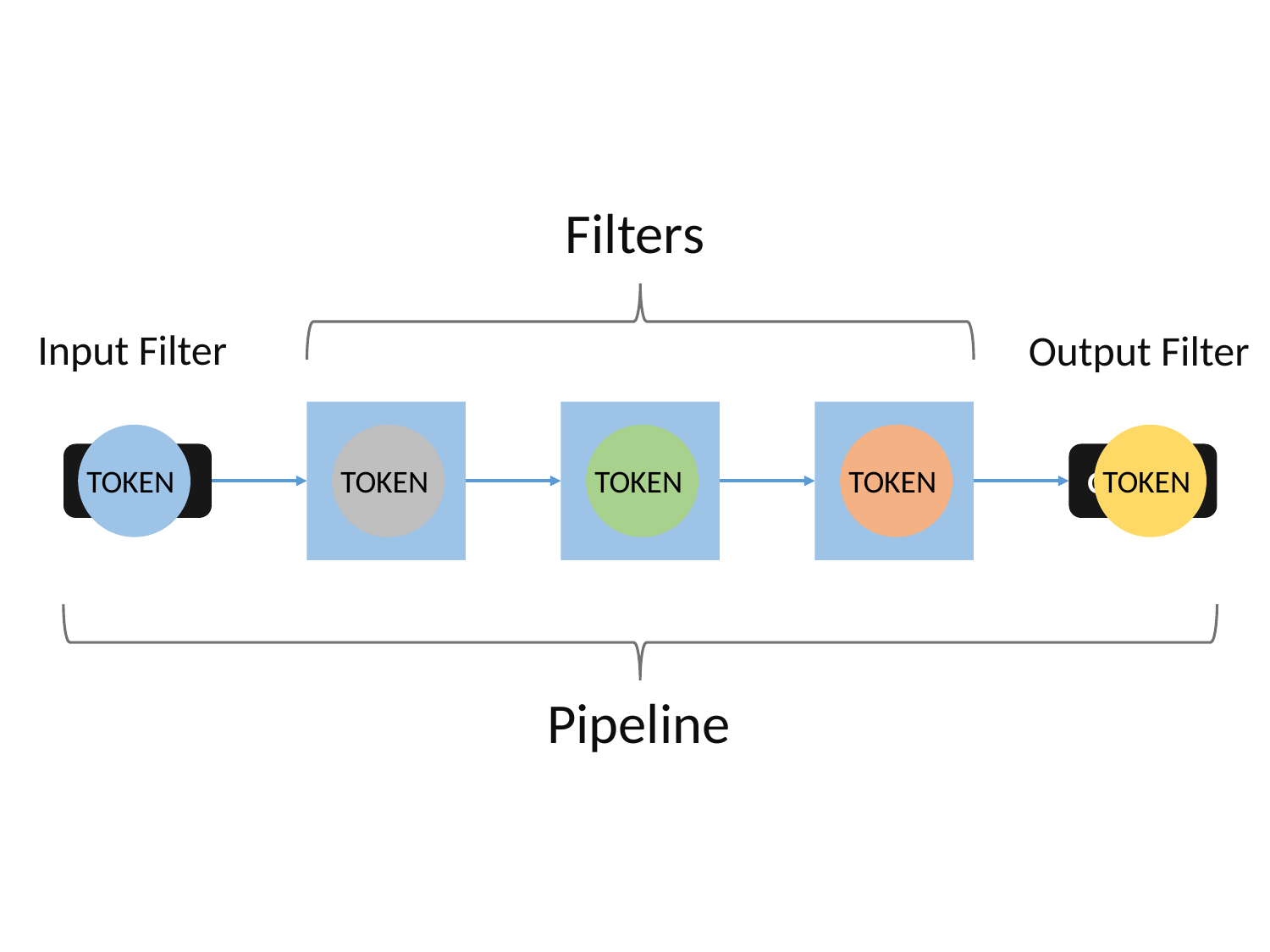

Filters
Input Filter
Output Filter

TOKEN

TOKEN

TOKEN

TOKEN

TOKEN
INPUT
OUTPUT
Pipeline